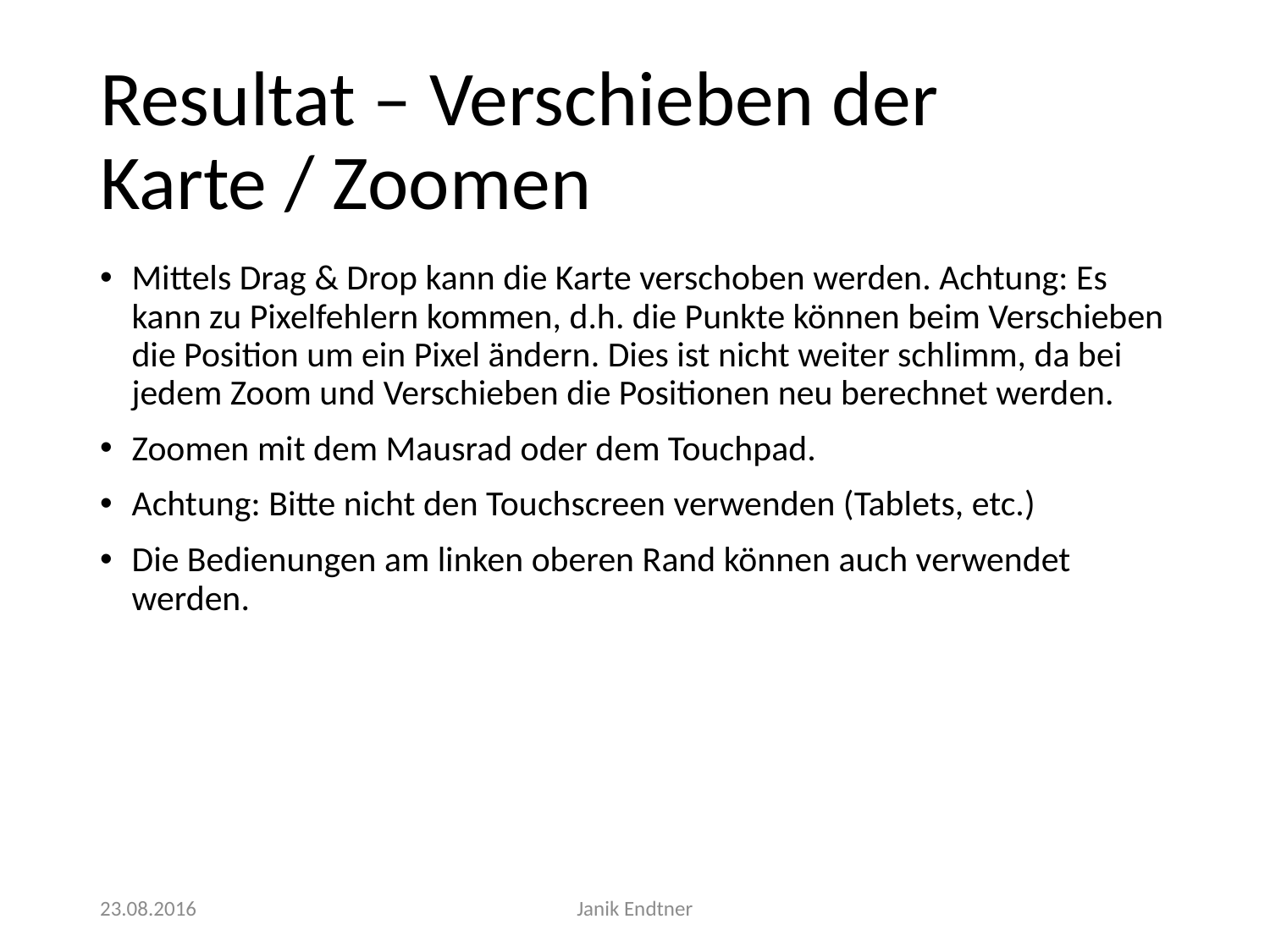

# Resultat – Verschieben der Karte / Zoomen
Mittels Drag & Drop kann die Karte verschoben werden. Achtung: Es kann zu Pixelfehlern kommen, d.h. die Punkte können beim Verschieben die Position um ein Pixel ändern. Dies ist nicht weiter schlimm, da bei jedem Zoom und Verschieben die Positionen neu berechnet werden.
Zoomen mit dem Mausrad oder dem Touchpad.
Achtung: Bitte nicht den Touchscreen verwenden (Tablets, etc.)
Die Bedienungen am linken oberen Rand können auch verwendet werden.

23.08.2016
Janik Endtner